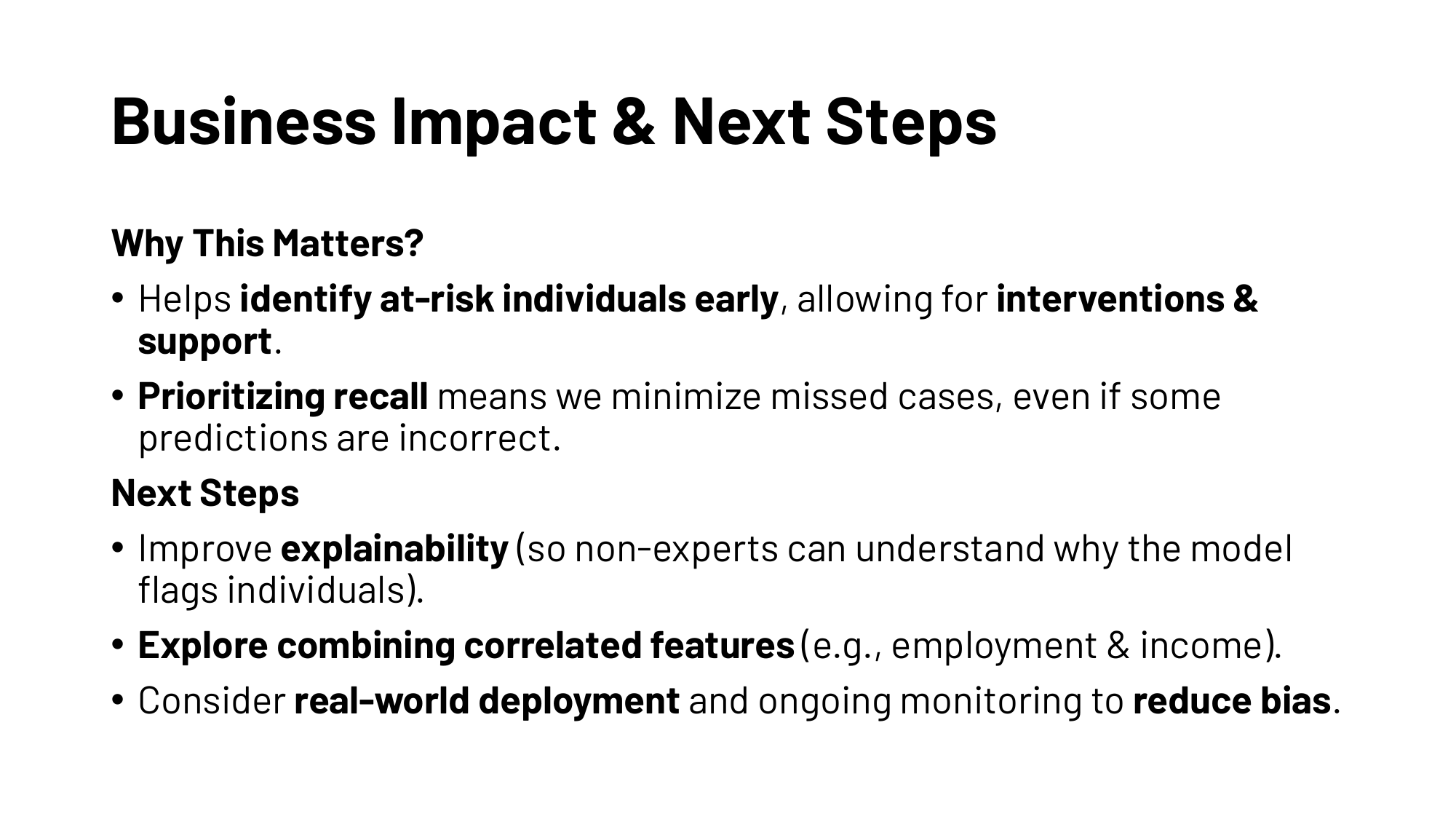

# Business Impact & Next Steps
Why This Matters?
Helps identify at-risk individuals early, allowing for interventions & support.
Prioritizing recall means we minimize missed cases, even if some predictions are incorrect.
Next Steps
Improve explainability (so non-experts can understand why the model flags individuals).
Explore combining correlated features (e.g., employment & income).
Consider real-world deployment and ongoing monitoring to reduce bias.